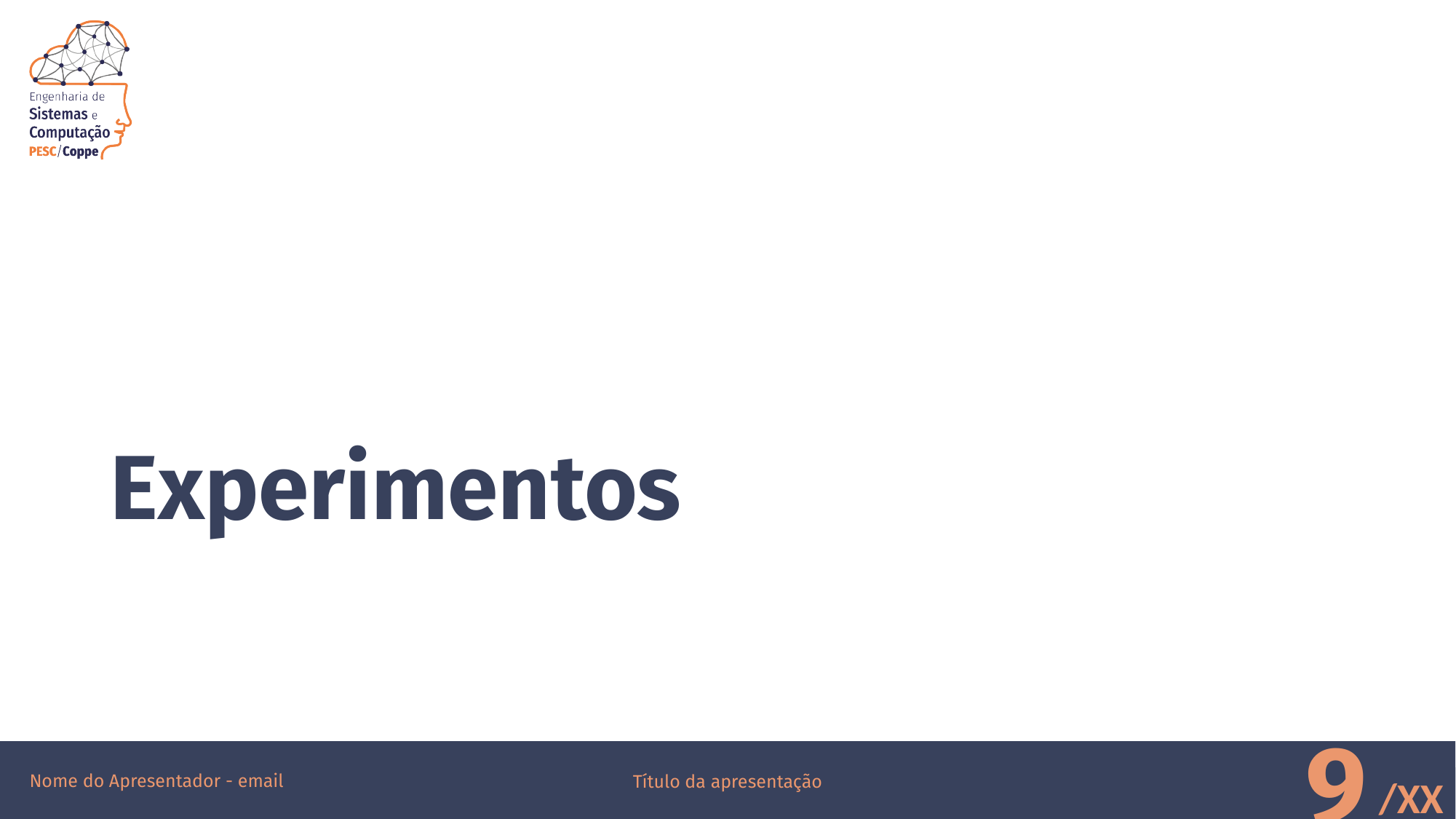

# Experimentos

Nome do Apresentador - email
9
Título da apresentação